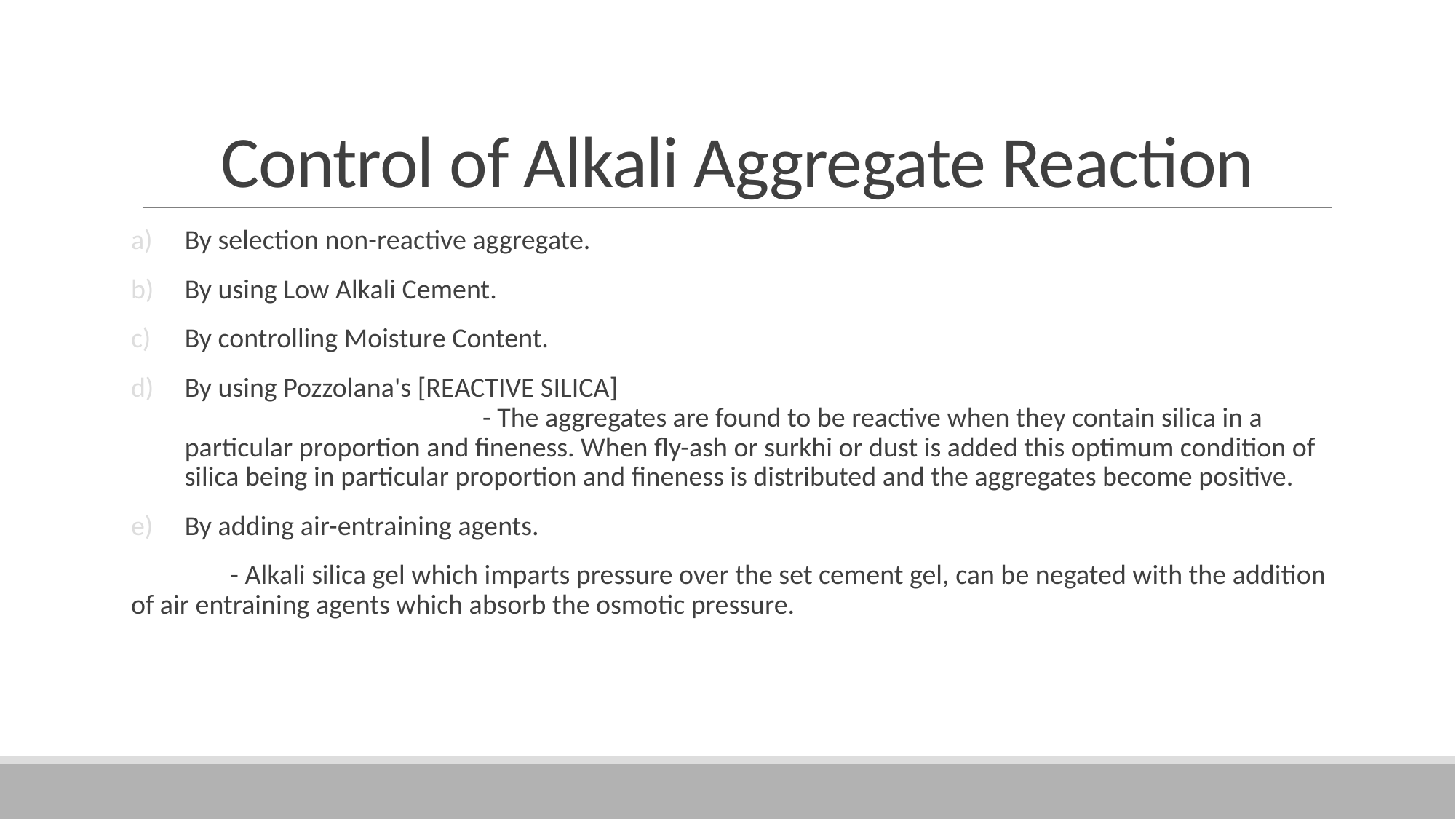

# Control of Alkali Aggregate Reaction
By selection non-reactive aggregate.
By using Low Alkali Cement.
By controlling Moisture Content.
By using Pozzolana's [REACTIVE SILICA]                                                                                                                                                         											- The aggregates are found to be reactive when they contain silica in a particular proportion and fineness. When fly-ash or surkhi or dust is added this optimum condition of silica being in particular proportion and fineness is distributed and the aggregates become positive.
By adding air-entraining agents.
	- Alkali silica gel which imparts pressure over the set cement gel, can be negated with the addition of air entraining agents which absorb the osmotic pressure.